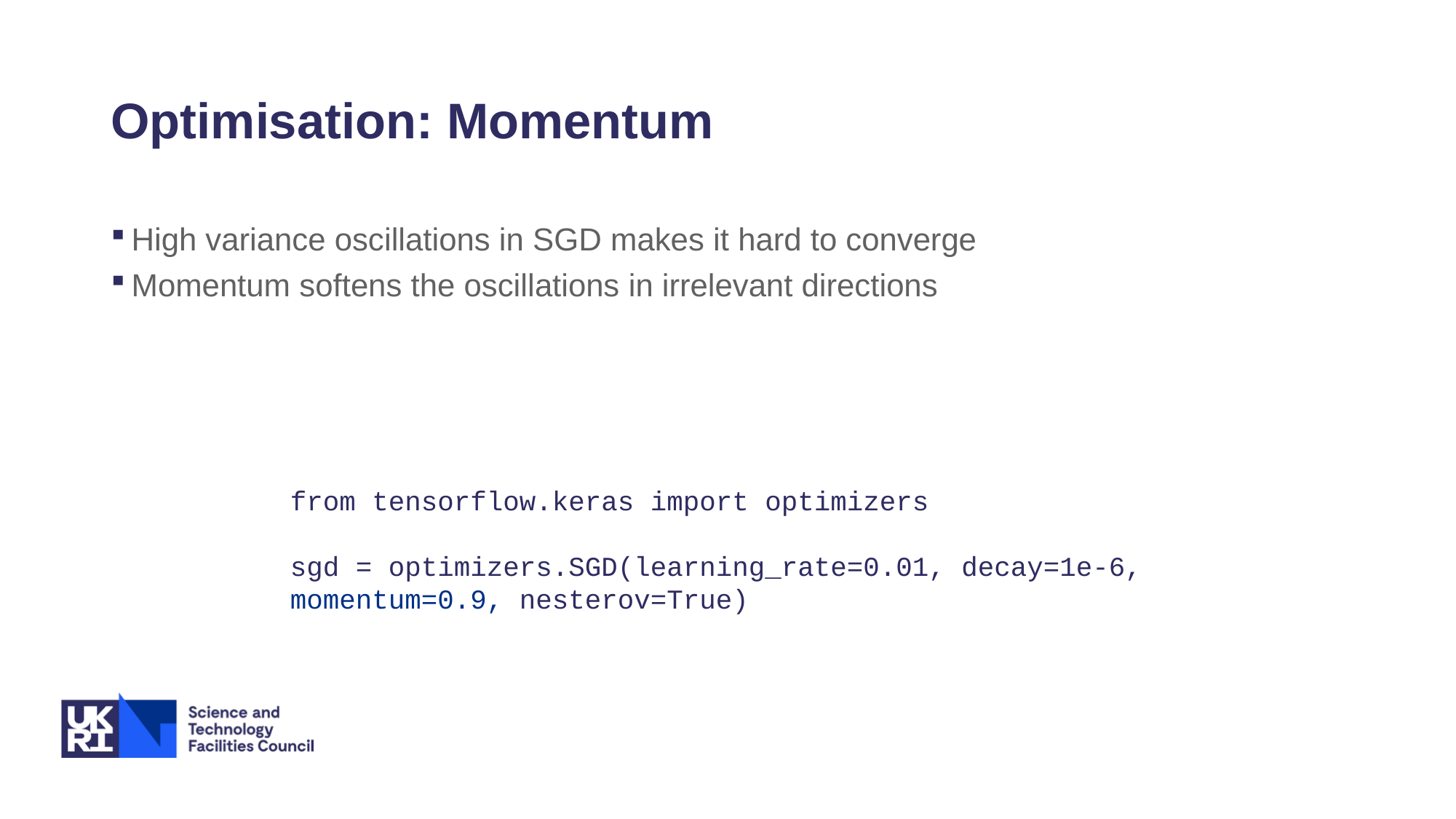

# Optimisation: Momentum
High variance oscillations in SGD makes it hard to converge
Momentum softens the oscillations in irrelevant directions
from tensorflow.keras import optimizers

sgd = optimizers.SGD(learning_rate=0.01, decay=1e-6, momentum=0.9, nesterov=True)